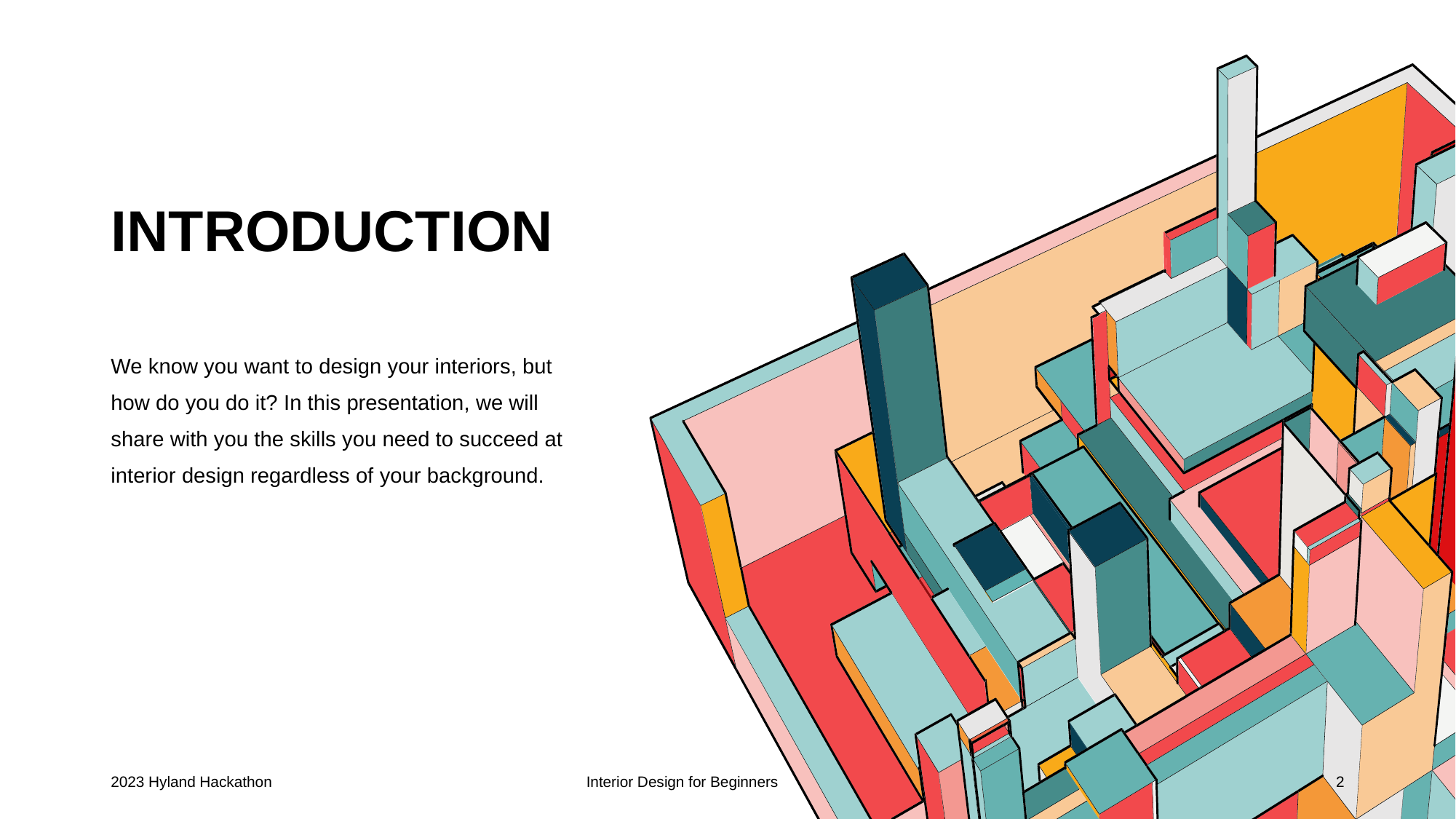

# Introduction
We know you want to design your interiors, but how do you do it? In this presentation, we will share with you the skills you need to succeed at interior design regardless of your background.
2023 Hyland Hackathon
Interior Design for Beginners
2